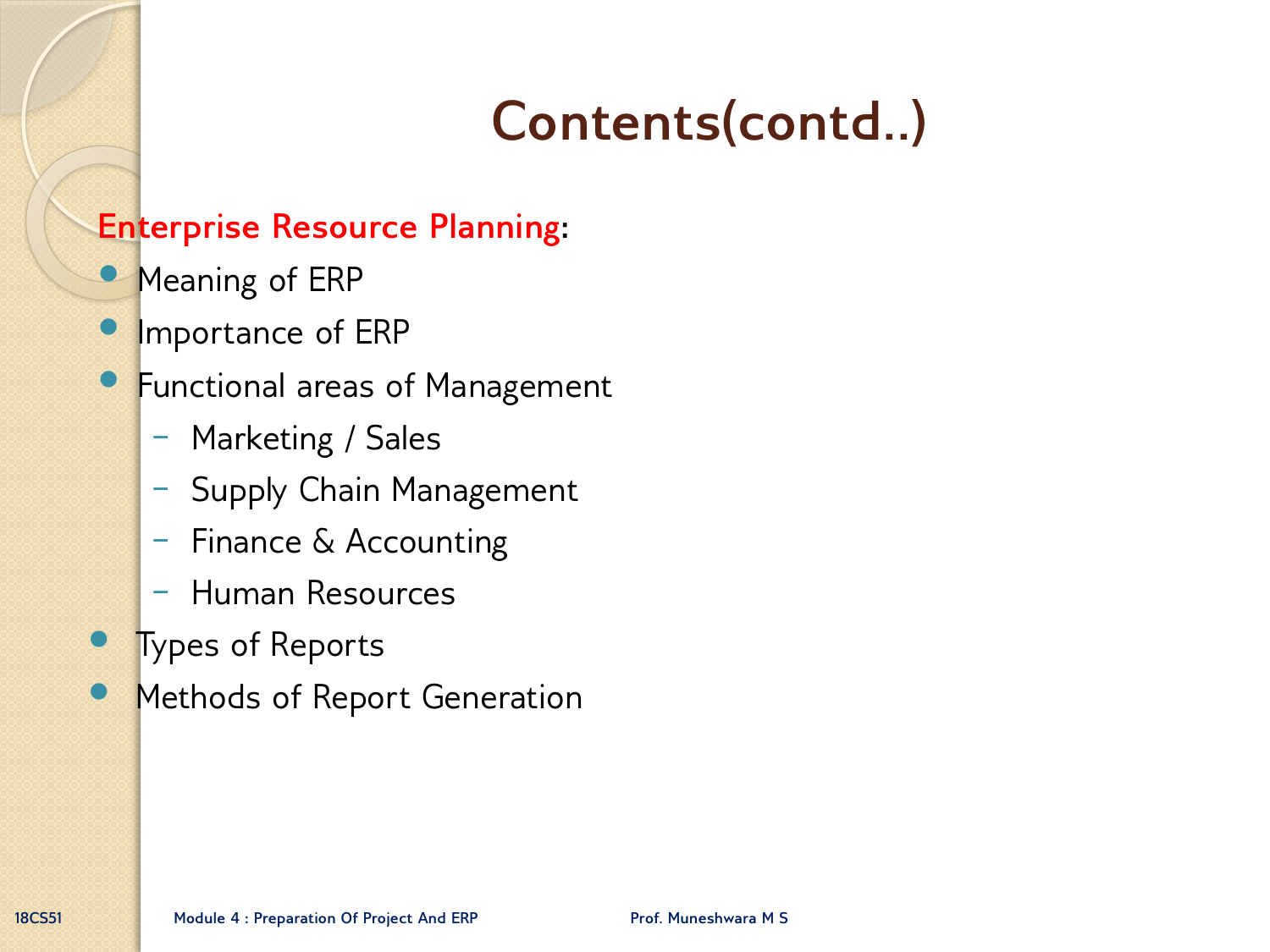

# Contents(contd..)
Enterprise Resource Planning:
Meaning of ERP
Importance of ERP
Functional areas of Management
Marketing / Sales
Supply Chain Management
Finance & Accounting
Human Resources
Types of Reports
Methods of Report Generation

18CS51                      Module 4 : Preparation Of Project And ERP                              Prof. Muneshwara M S